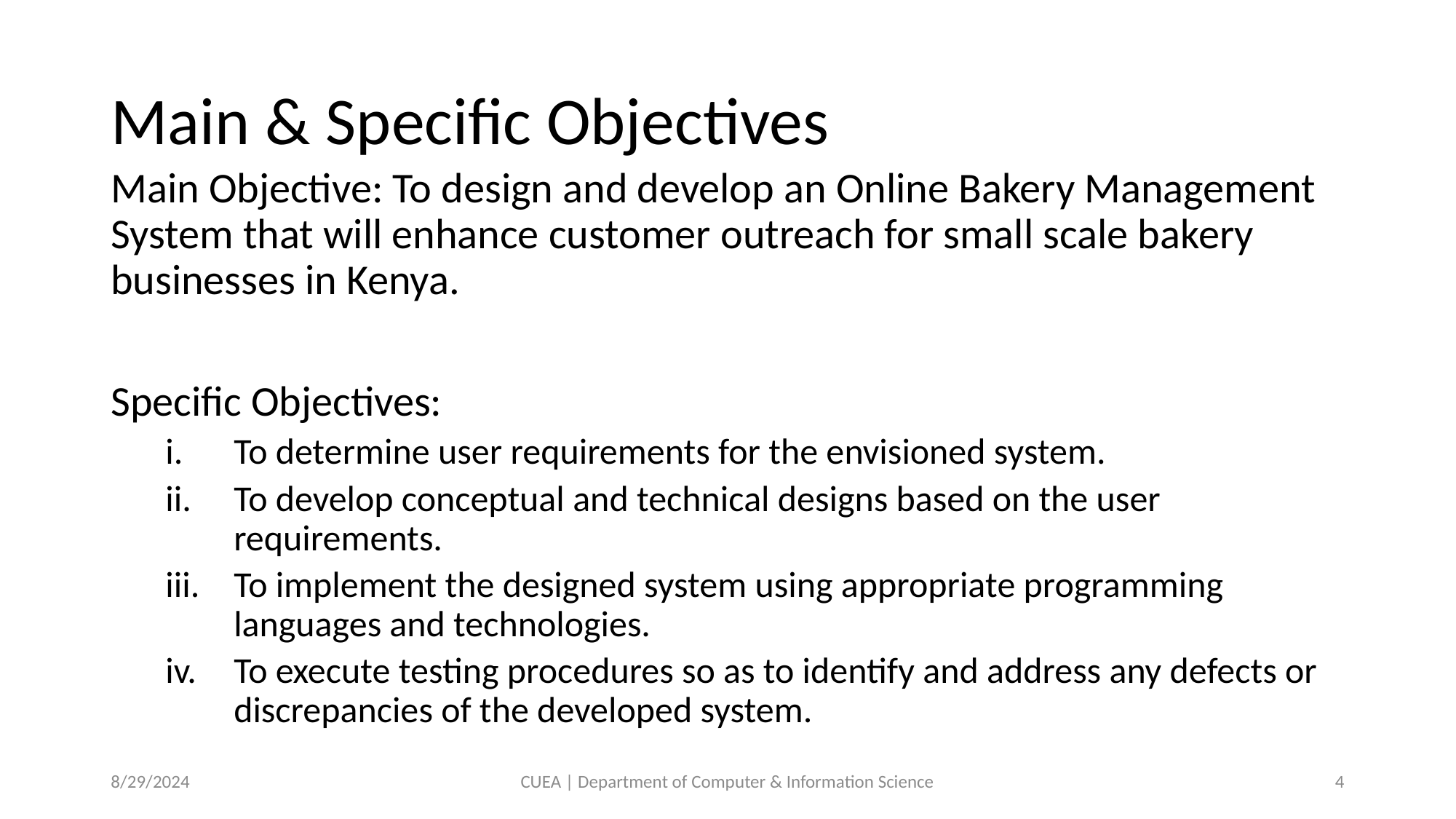

# Main & Specific Objectives
Main Objective: To design and develop an Online Bakery Management System that will enhance customer outreach for small scale bakery businesses in Kenya.

Specific Objectives:
To determine user requirements for the envisioned system.
To develop conceptual and technical designs based on the user requirements.
To implement the designed system using appropriate programming languages and technologies.
To execute testing procedures so as to identify and address any defects or discrepancies of the developed system.

8/29/2024
CUEA | Department of Computer & Information Science
4